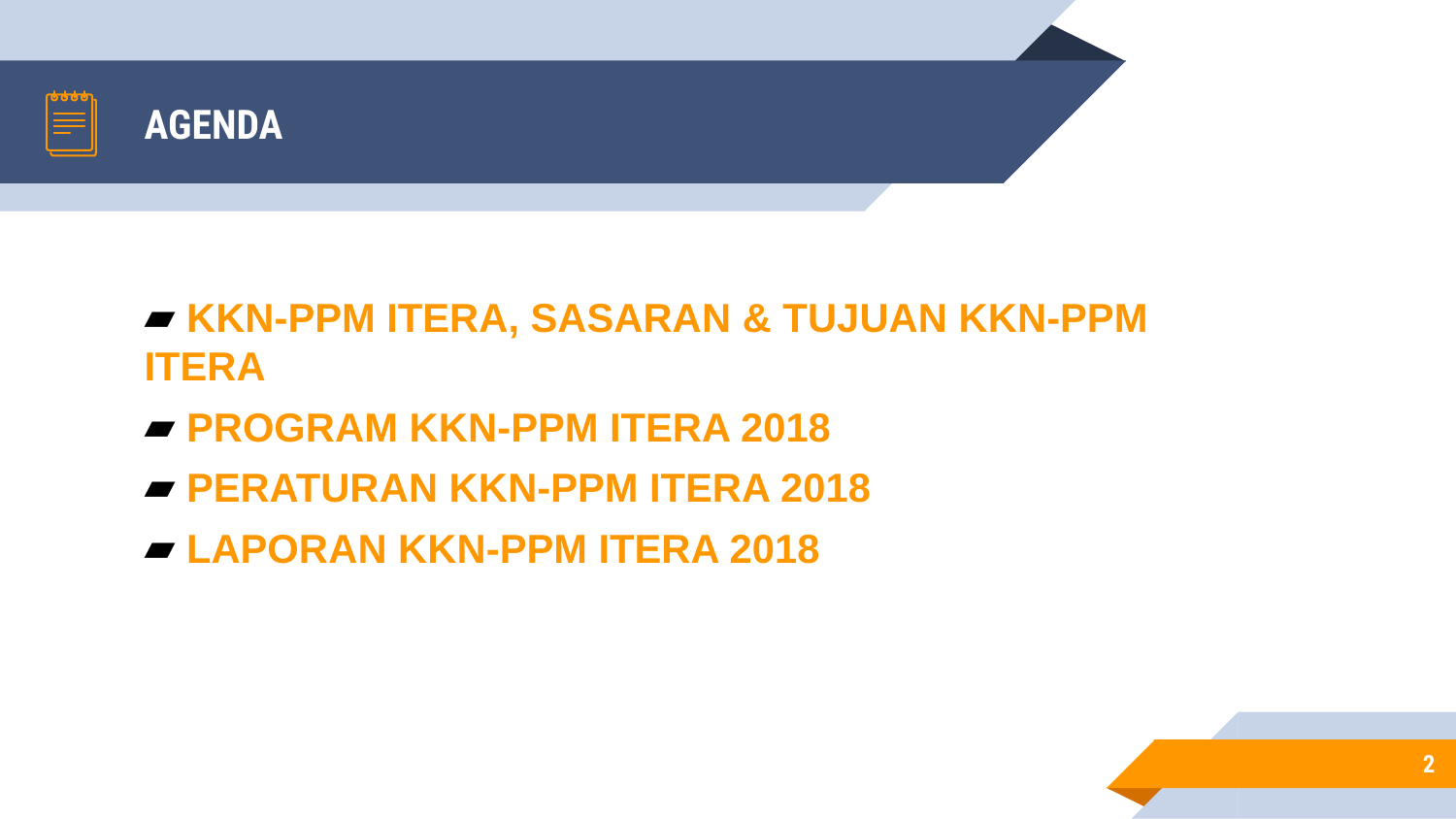

# AGENDA

 KKN-PPM ITERA, SASARAN & TUJUAN KKN-PPM ITERA
 PROGRAM KKN-PPM ITERA 2018
 PERATURAN KKN-PPM ITERA 2018
 LAPORAN KKN-PPM ITERA 2018
2